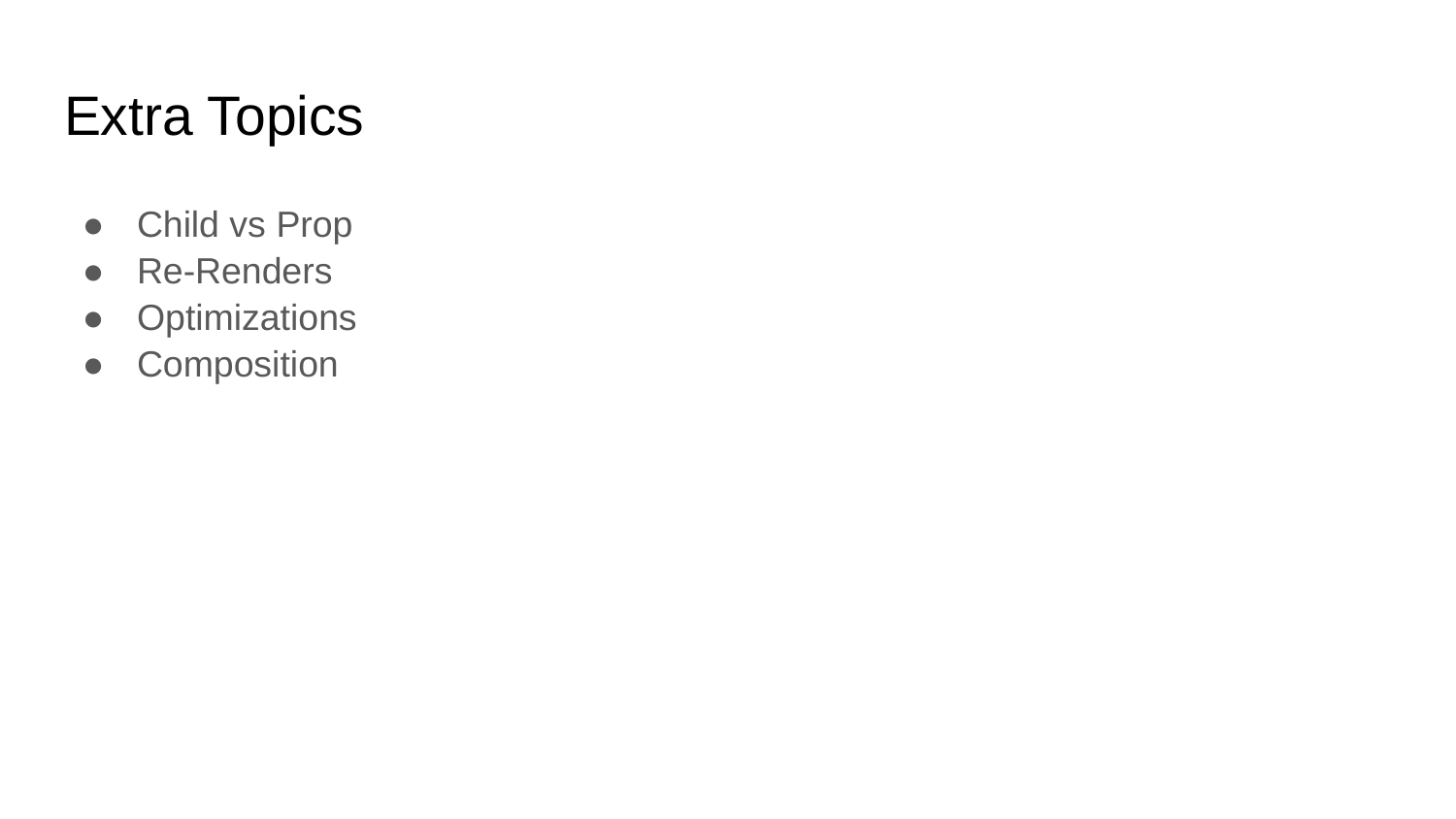

# Extra Topics
Child vs Prop
Re-Renders
Optimizations
Composition